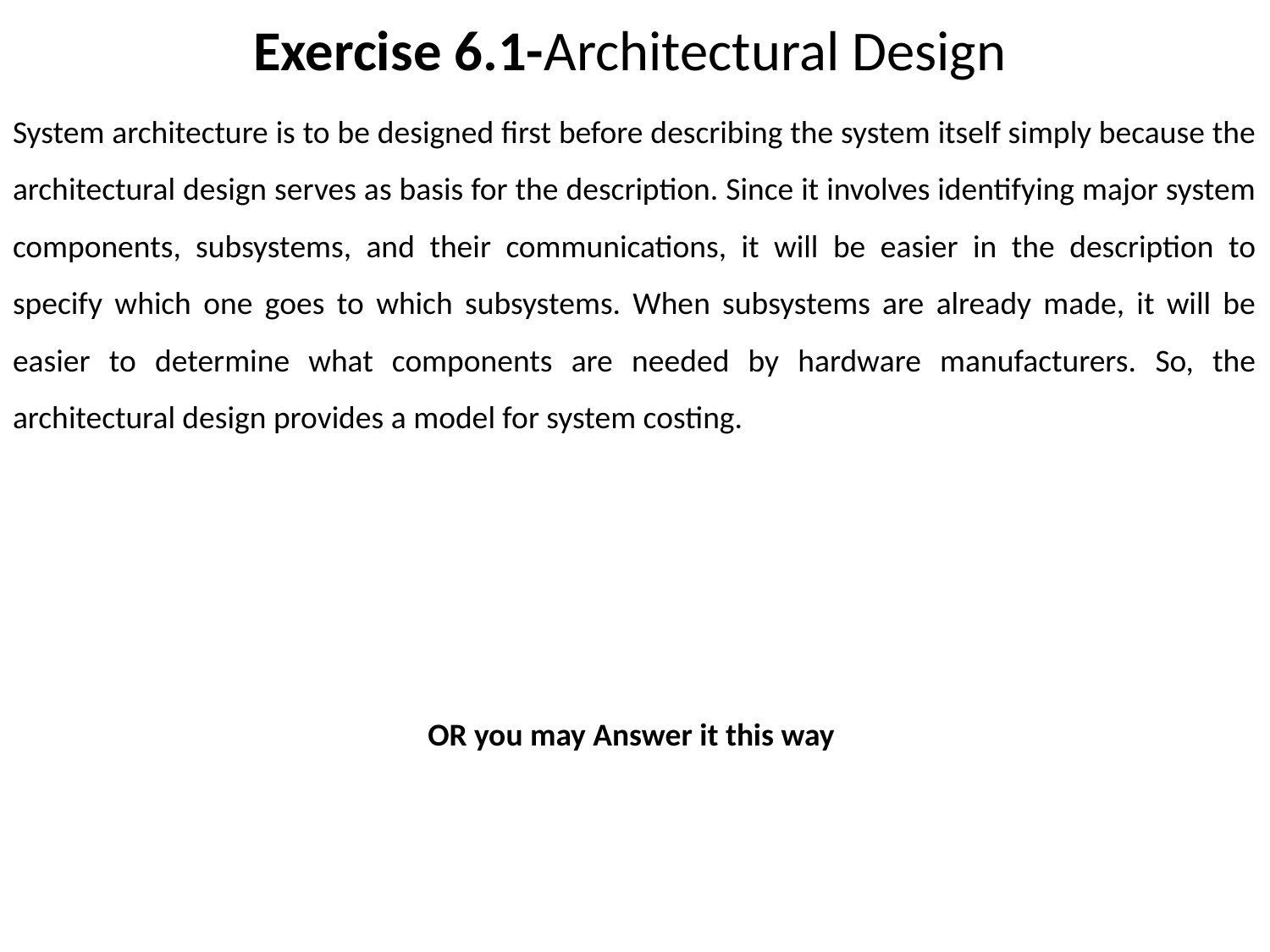

# Exercise 6.1-Architectural Design
System architecture is to be designed first before describing the system itself simply because the architectural design serves as basis for the description. Since it involves identifying major system components, subsystems, and their communications, it will be easier in the description to specify which one goes to which subsystems. When subsystems are already made, it will be easier to determine what components are needed by hardware manufacturers. So, the architectural design provides a model for system costing.

OR you may Answer it this way